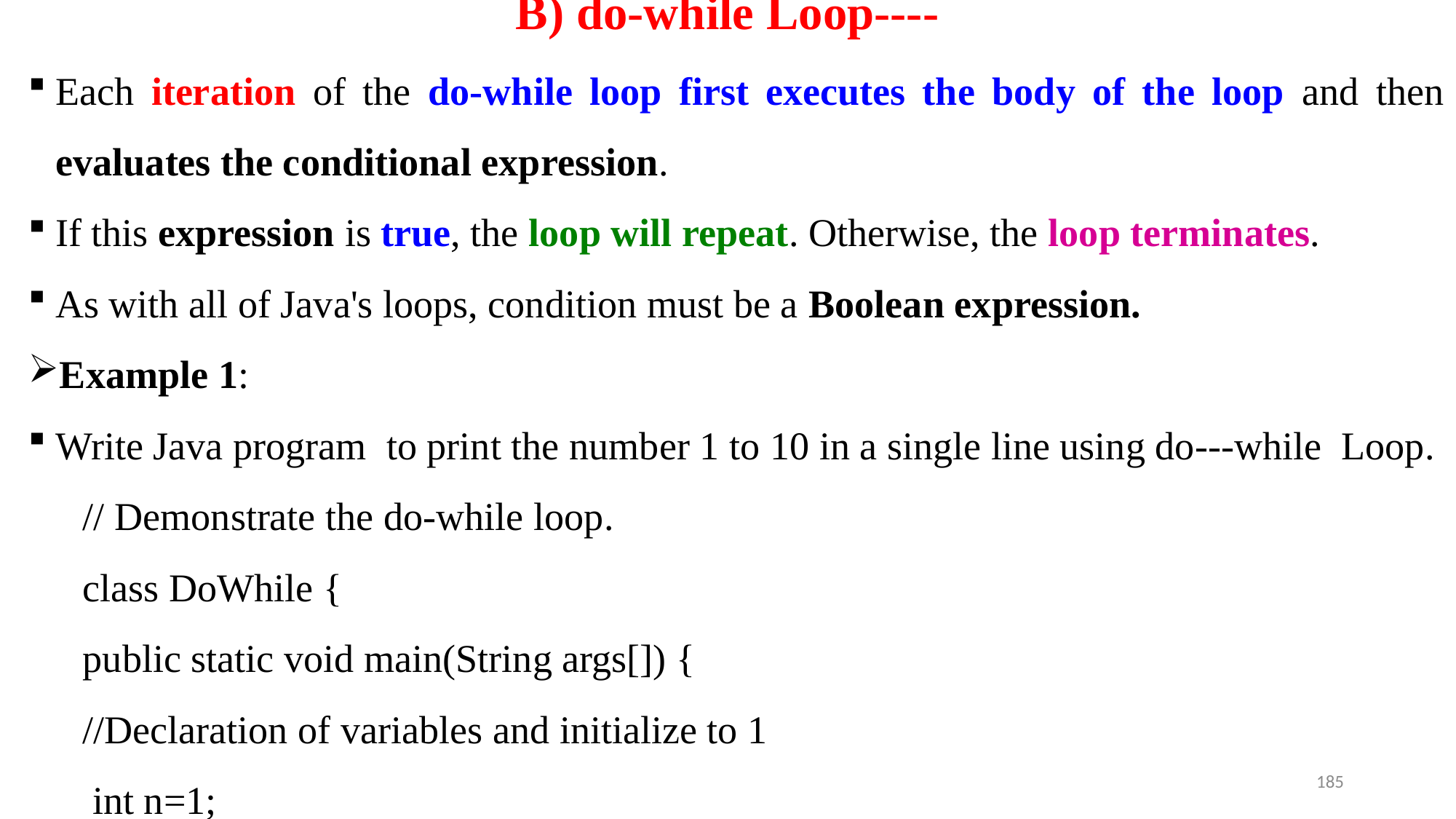

# B) do-while Loop----
Each iteration of the do-while loop first executes the body of the loop and then evaluates the conditional expression.
If this expression is true, the loop will repeat. Otherwise, the loop terminates.
As with all of Java's loops, condition must be a Boolean expression.
Example 1:
Write Java program  to print the number 1 to 10 in a single line using do---while  Loop.
// Demonstrate the do-while loop.
class DoWhile {
public static void main(String args[]) {
//Declaration of variables and initialize to 1
 int n=1;
185